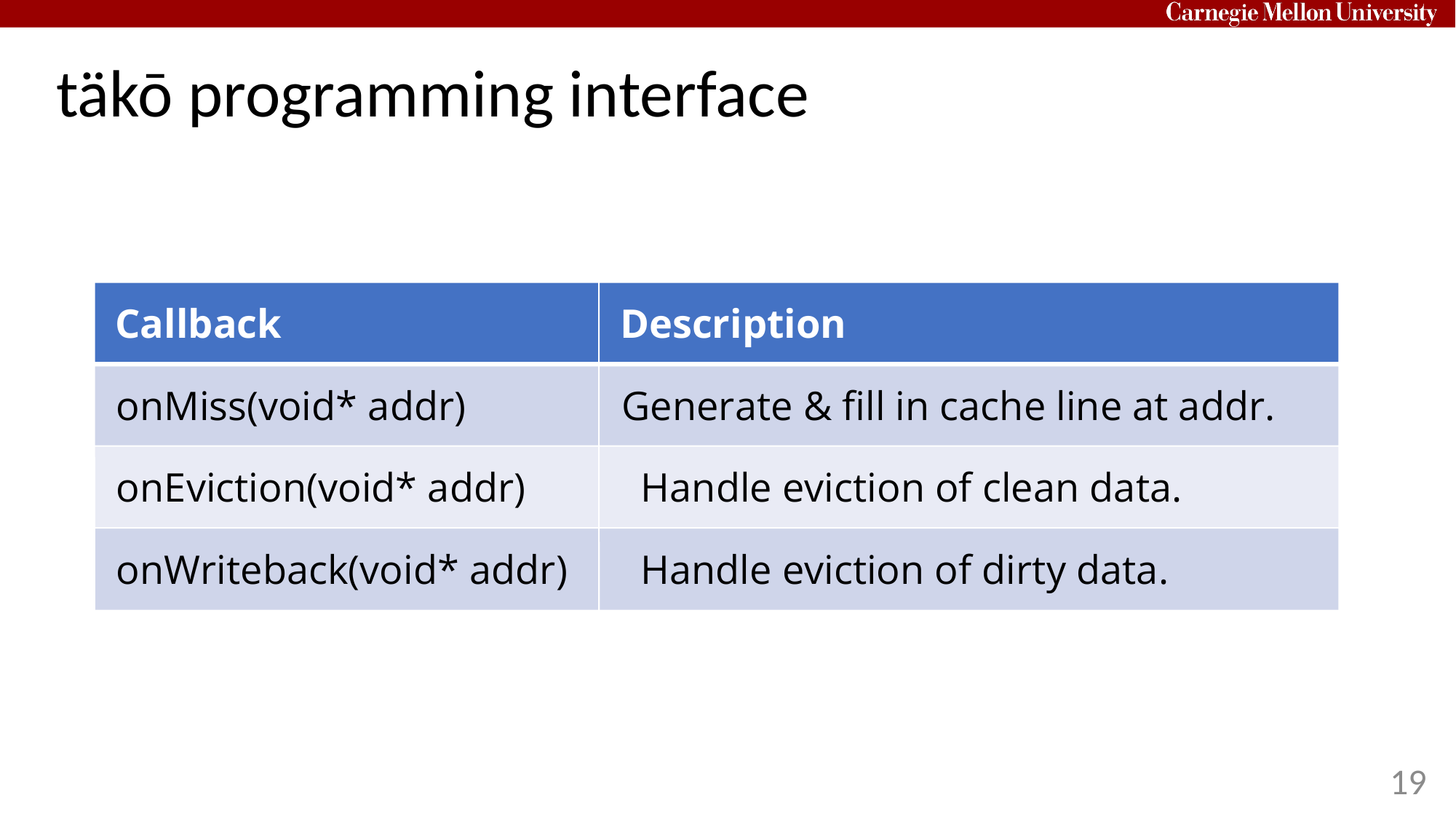

# täkō programming interface

Callback
Description

onMiss(void* addr)
Generate & fill in cache line at addr.

onEviction(void* addr)
Handle eviction of clean data.

onWriteback(void* addr)
Handle eviction of dirty data.
19